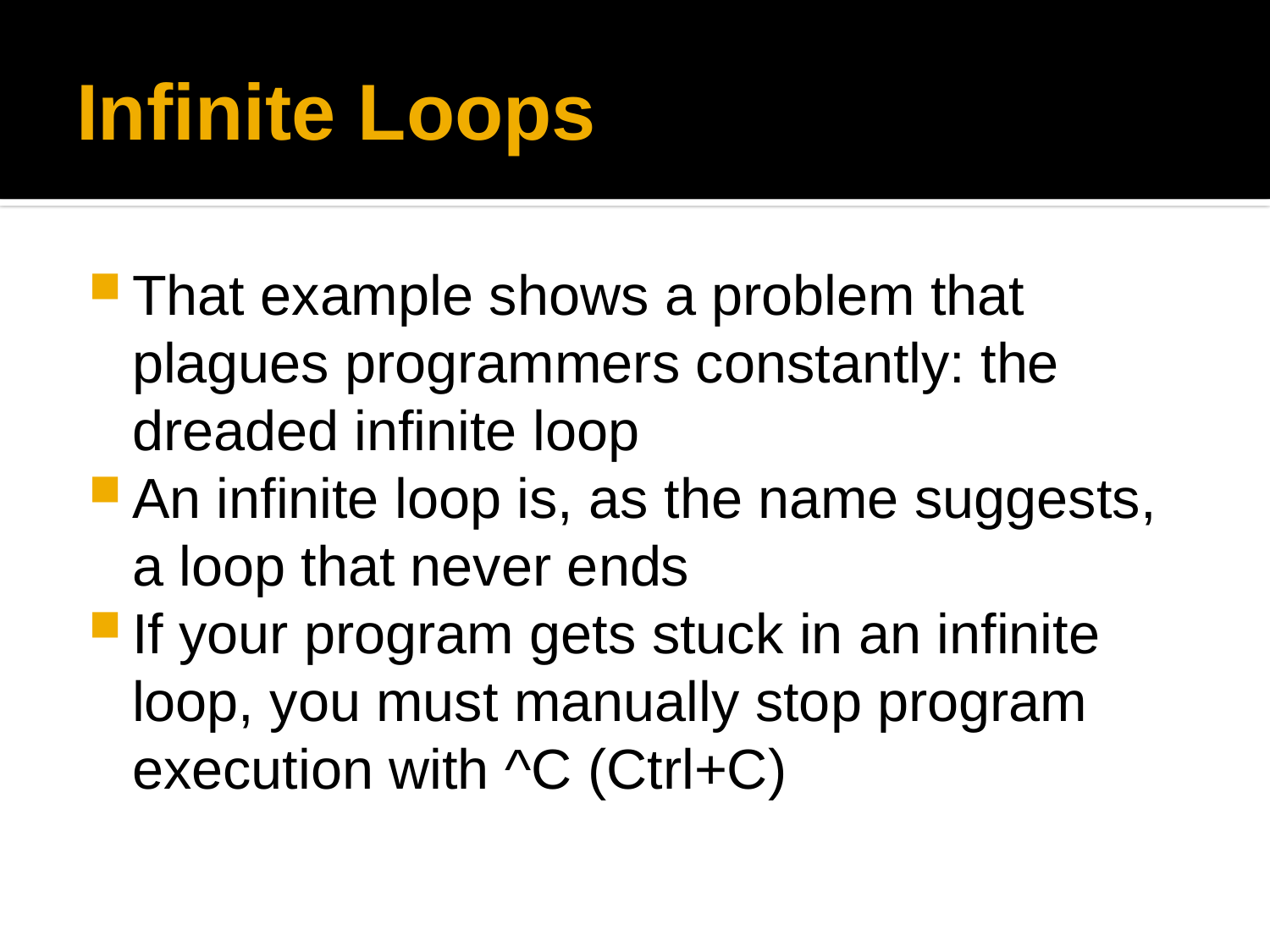

# Infinite Loops
That example shows a problem that plagues programmers constantly: the dreaded infinite loop
An infinite loop is, as the name suggests, a loop that never ends
If your program gets stuck in an infinite loop, you must manually stop program execution with ^C (Ctrl+C)